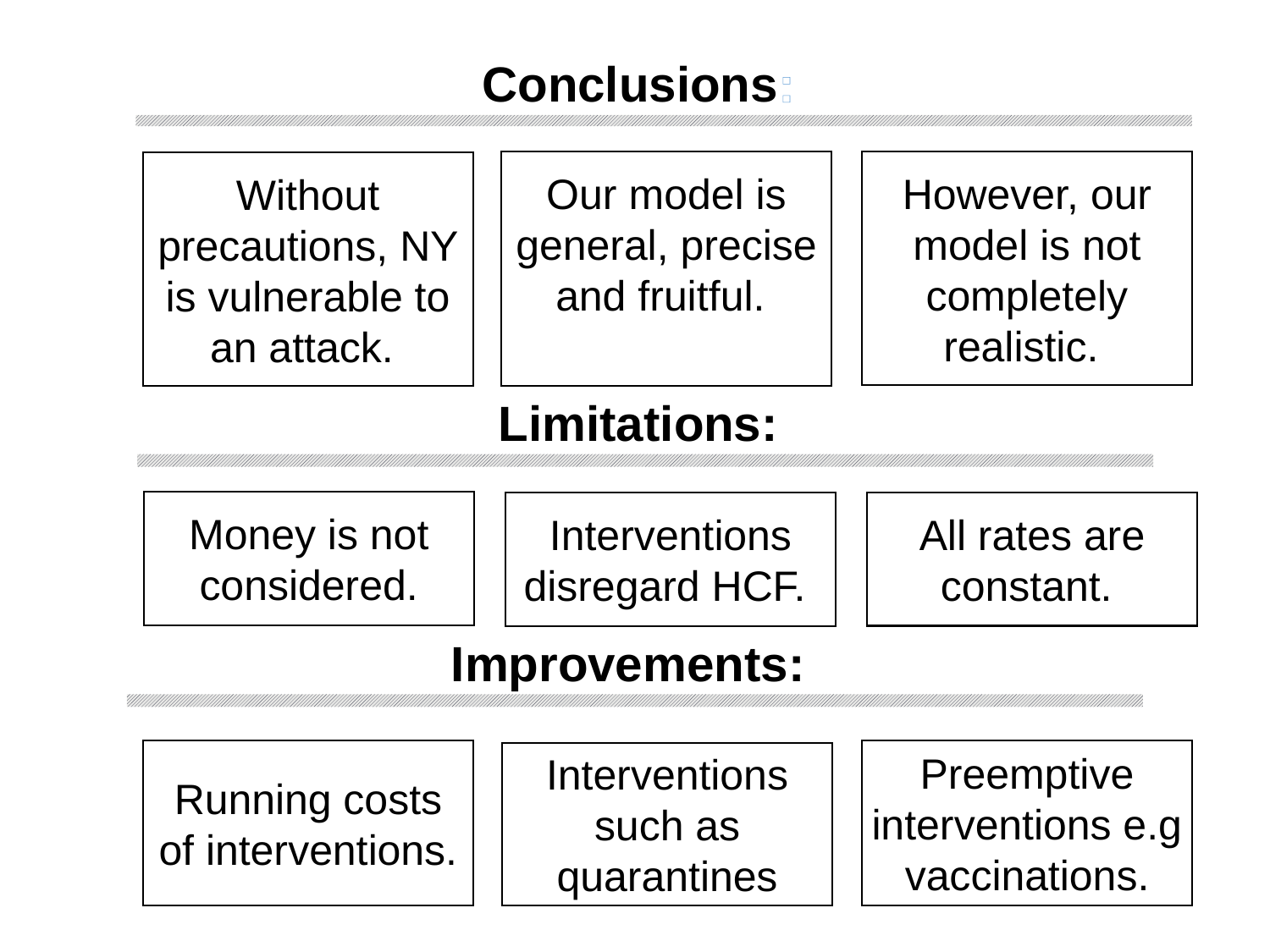

Conclusions:

However, our model is not completely realistic.

Our model is general, precise and fruitful.

Without precautions, NY is vulnerable to an attack.

Limitations:

Money is not considered.

All rates are constant.

Interventions disregard HCF.

Improvements:

Running costs of interventions.

Preemptive interventions e.g vaccinations.

Interventions such as quarantines